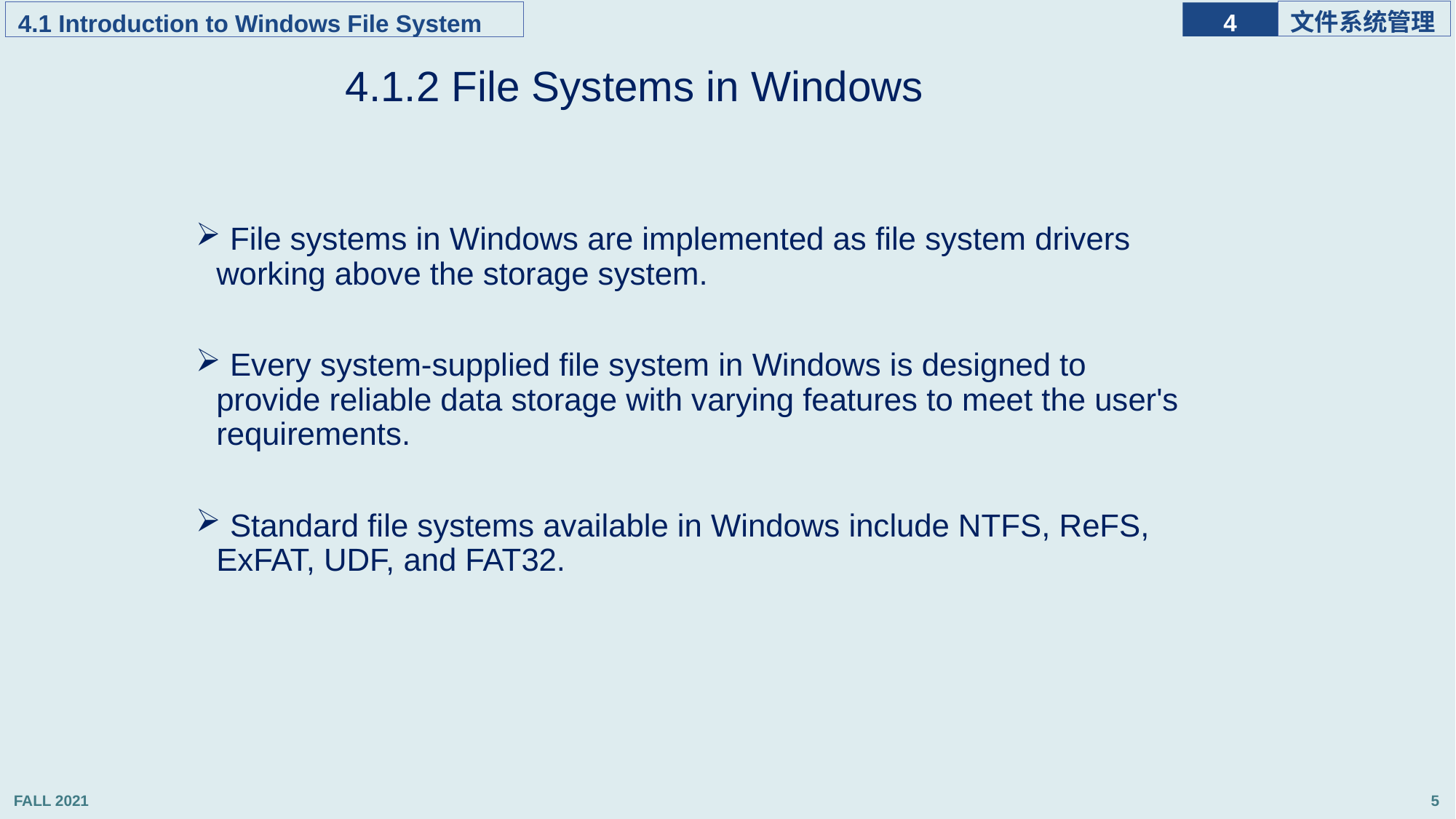

4.1.2 File Systems in Windows
 File systems in Windows are implemented as file system drivers working above the storage system.

 Every system-supplied file system in Windows is designed to provide reliable data storage with varying features to meet the user's requirements.

 Standard file systems available in Windows include NTFS, ReFS, ExFAT, UDF, and FAT32.